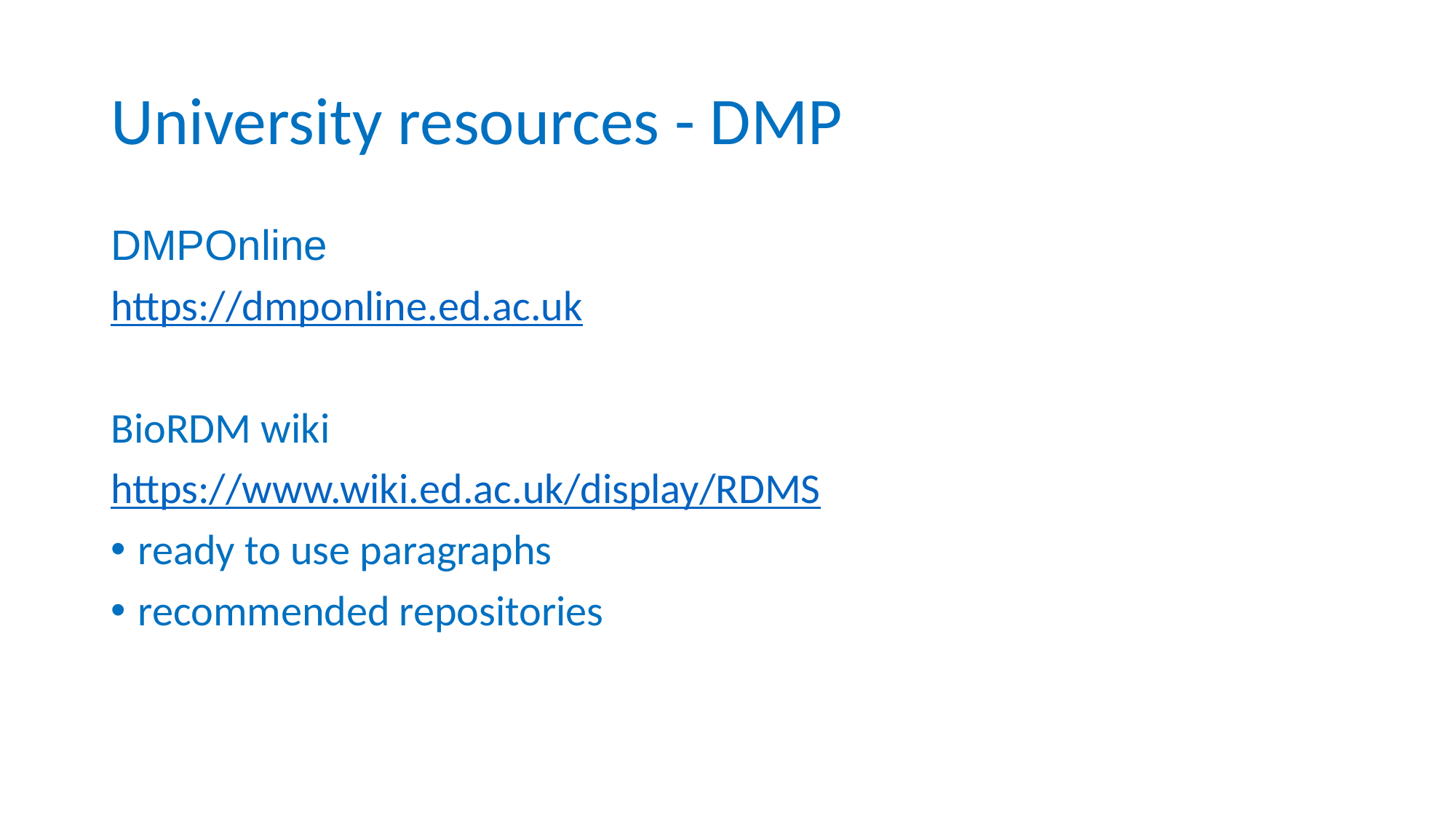

# University resources - DMP
DMPOnline
https://dmponline.ed.ac.uk

BioRDM wiki
https://www.wiki.ed.ac.uk/display/RDMS
ready to use paragraphs
recommended repositories